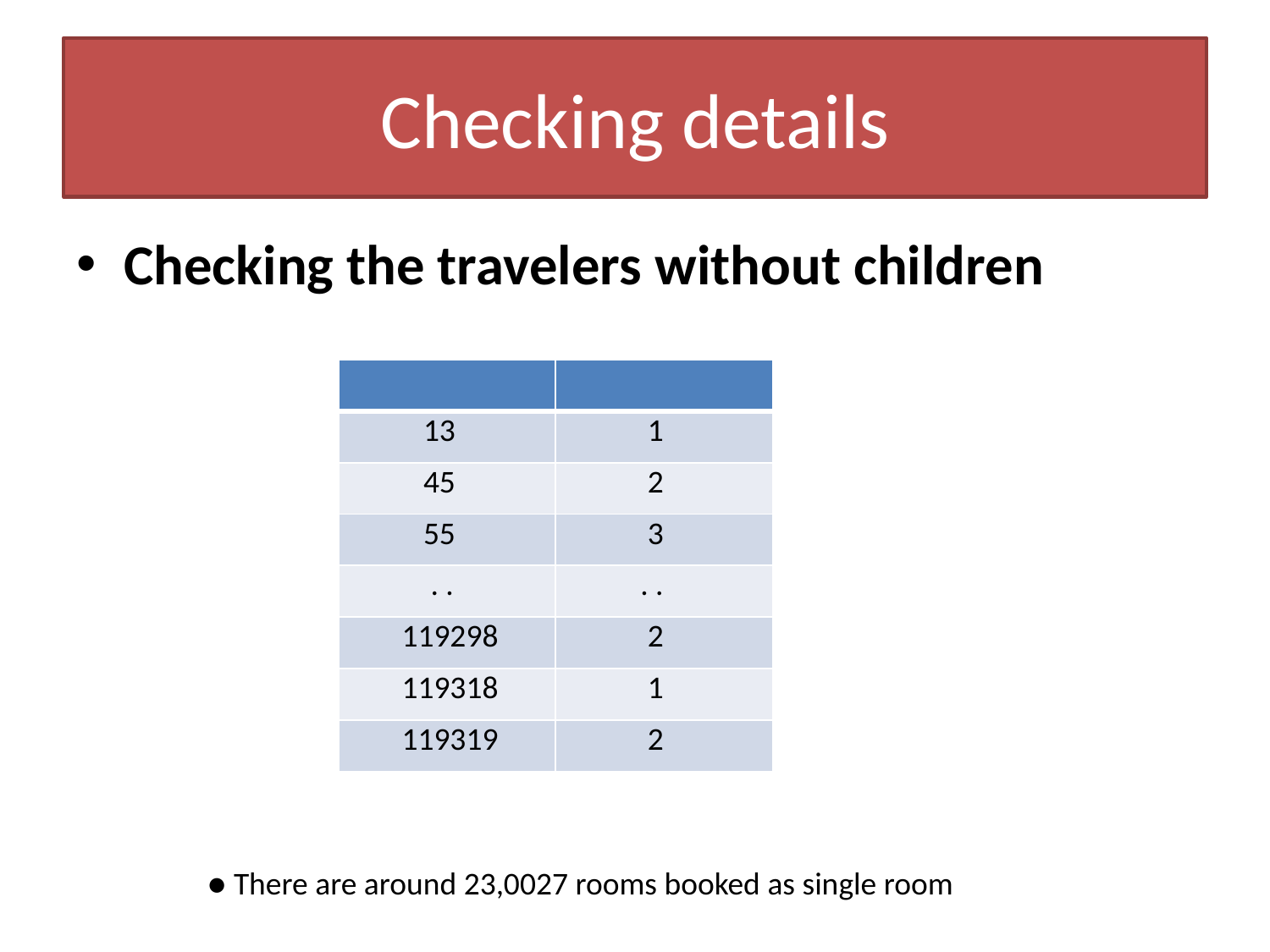

# Checking details
Checking the travelers without children
|  |  |
| --- | --- |
| 13 | 1 |
| 45 | 2 |
| 55 | 3 |
| . . | . . |
| 119298 | 2 |
| 119318 | 1 |
| 119319 | 2 |
● There are around 23,0027 rooms booked as single room